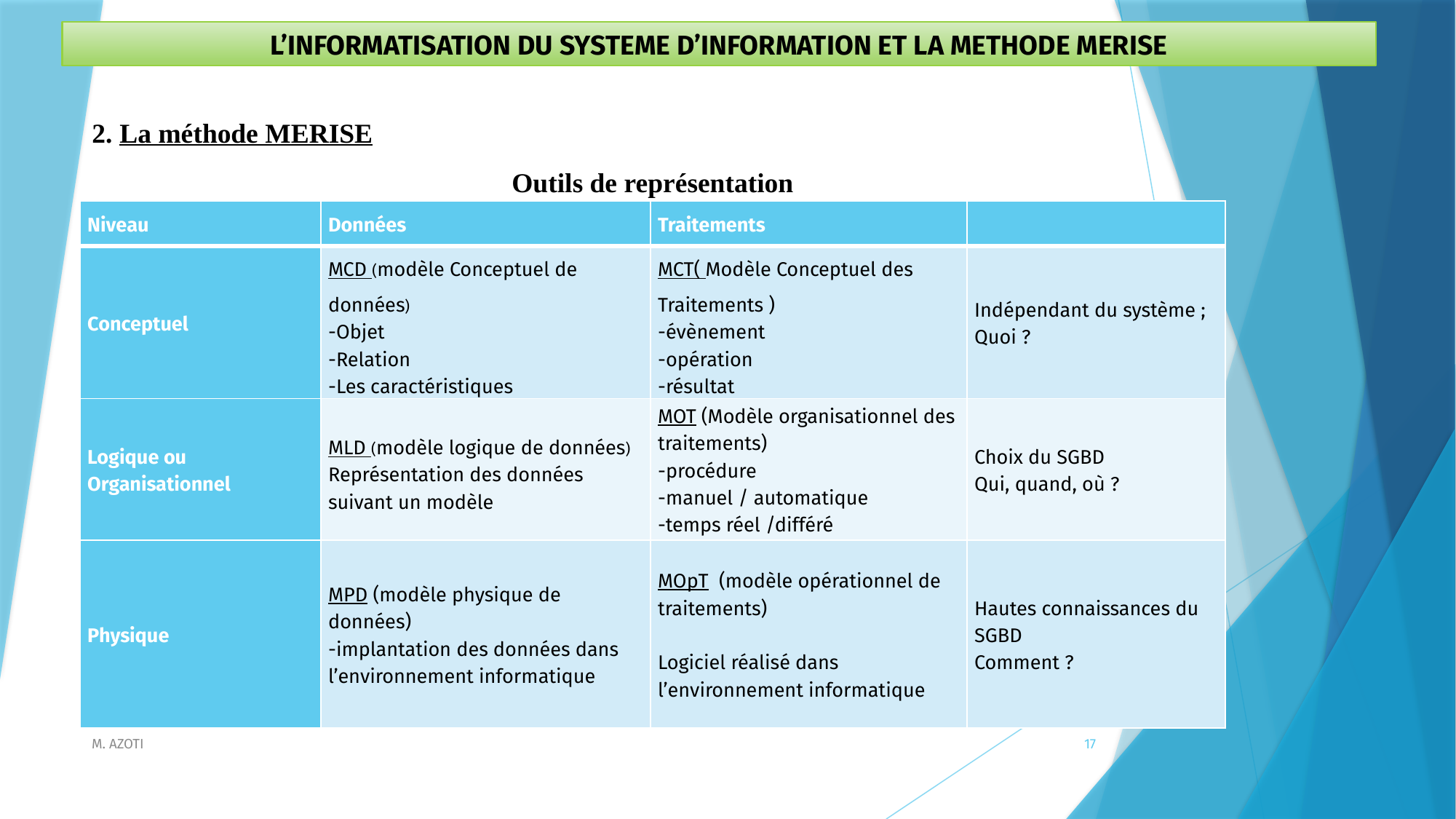

L’INFORMATISATION DU SYSTEME D’INFORMATION ET LA METHODE MERISE
2. La méthode MERISE
Outils de représentation
| Niveau | Données | Traitements |  |
| --- | --- | --- | --- |
| Conceptuel | MCD (modèle Conceptuel de données) -Objet -Relation -Les caractéristiques | MCT( Modèle Conceptuel des Traitements ) -évènement -opération -résultat | Indépendant du système ; Quoi ? |
| Logique ou Organisationnel | MLD (modèle logique de données) Représentation des données suivant un modèle | MOT (Modèle organisationnel des traitements) -procédure -manuel / automatique -temps réel /différé | Choix du SGBD Qui, quand, où ? |
| Physique | MPD (modèle physique de données) -implantation des données dans l’environnement informatique | MOpT (modèle opérationnel de traitements)   Logiciel réalisé dans l’environnement informatique | Hautes connaissances du SGBD Comment ? |
M. AZOTI
17